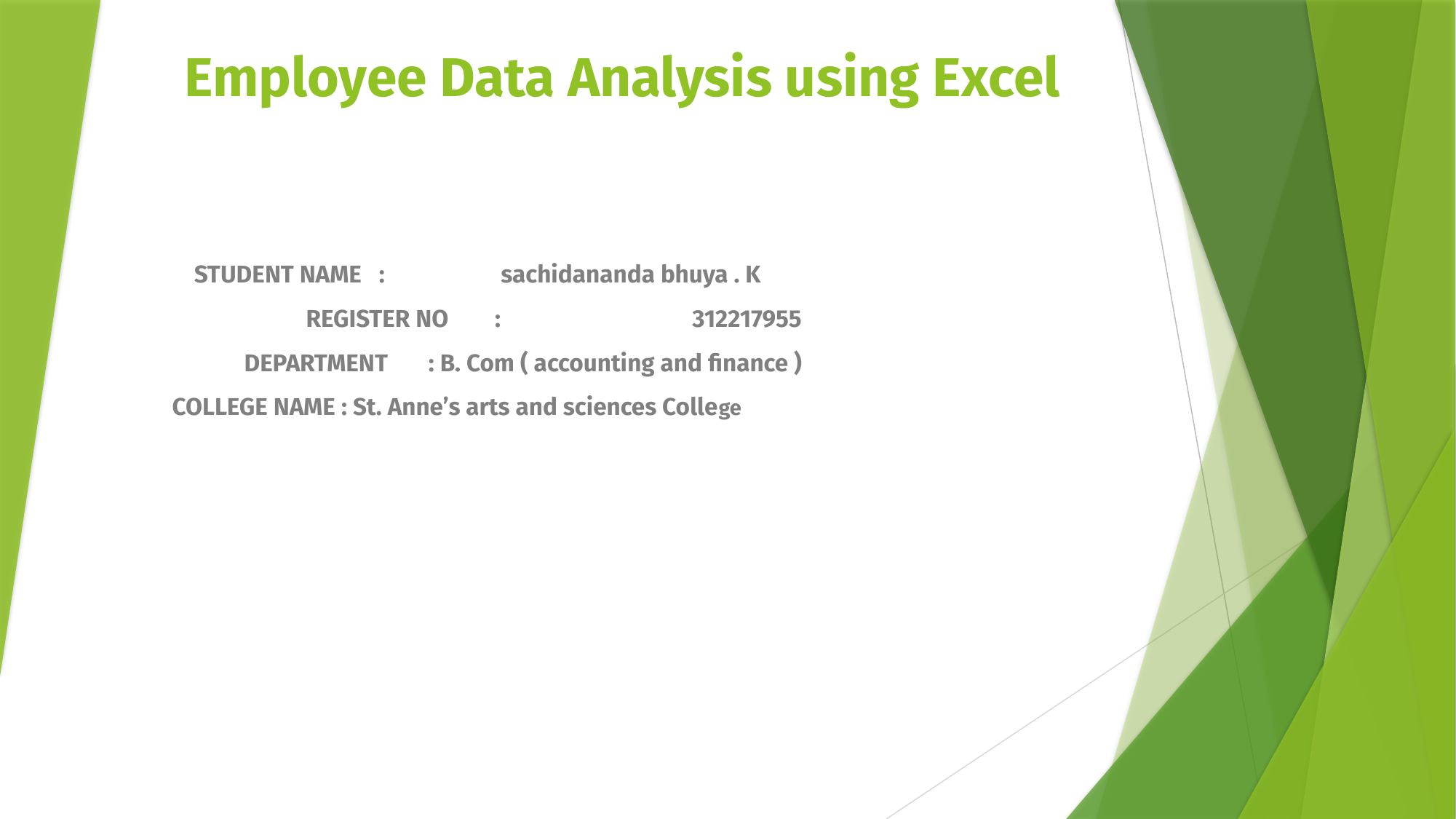

# Employee Data Analysis using Excel

STUDENT NAME   :                    sachidananda bhuya . K
REGISTER NO        :                                 312217955
DEPARTMENT       : B. Com ( accounting and finance )
COLLEGE NAME : St. Anne’s arts and sciences College